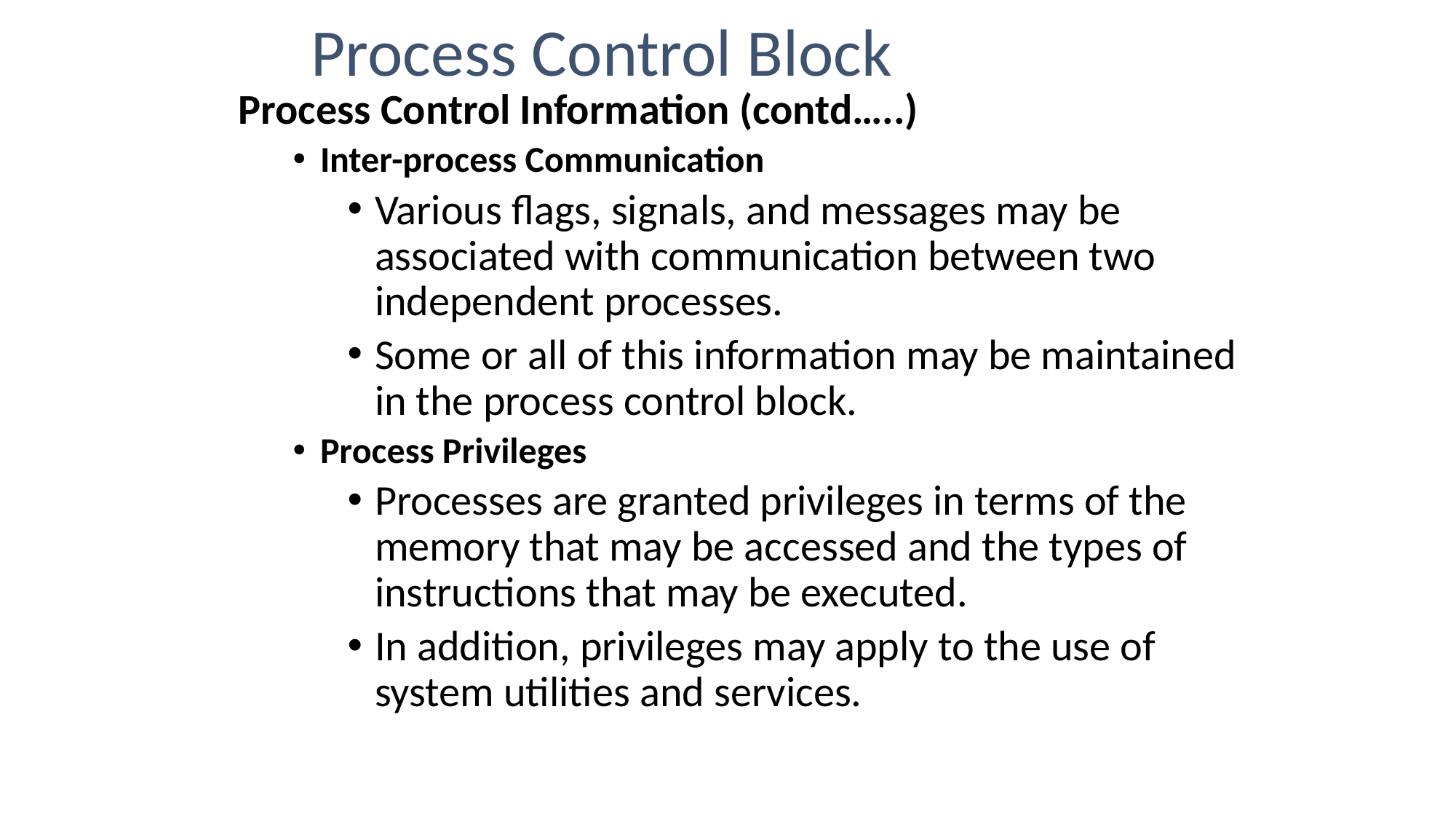

# Process Control Block
Process Control Information (contd…..)
Inter-process Communication
Various flags, signals, and messages may be associated with communication between two independent processes.
Some or all of this information may be maintained in the process control block.
Process Privileges
Processes are granted privileges in terms of the memory that may be accessed and the types of instructions that may be executed.
In addition, privileges may apply to the use of system utilities and services.